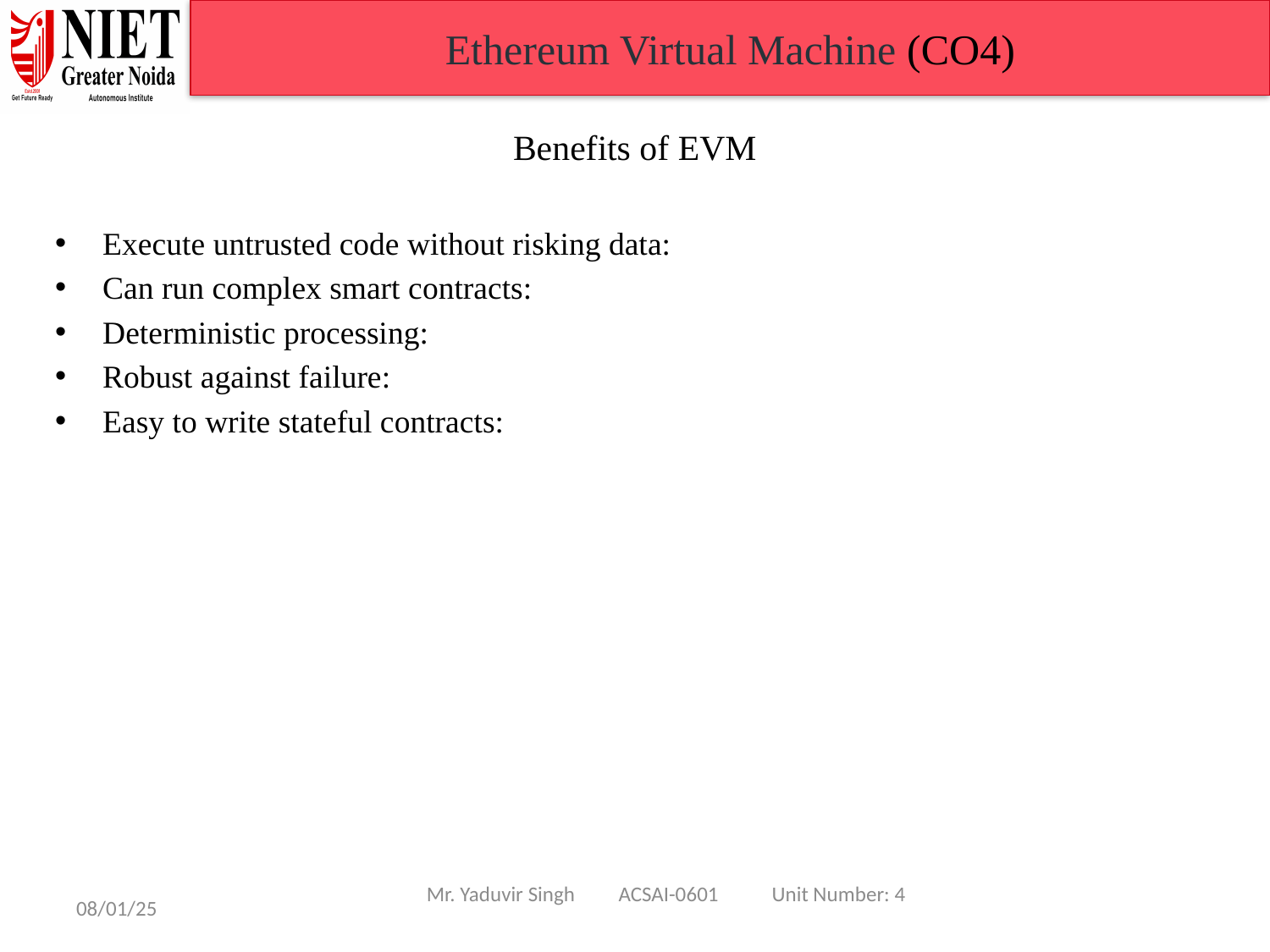

Ethereum Virtual Machine (CO4)
Benefits of EVM

Execute untrusted code without risking data:
Can run complex smart contracts:
Deterministic processing:
Robust against failure:
Easy to write stateful contracts:

Mr. Yaduvir Singh         ACSAI-0601           Unit Number: 4
08/01/25